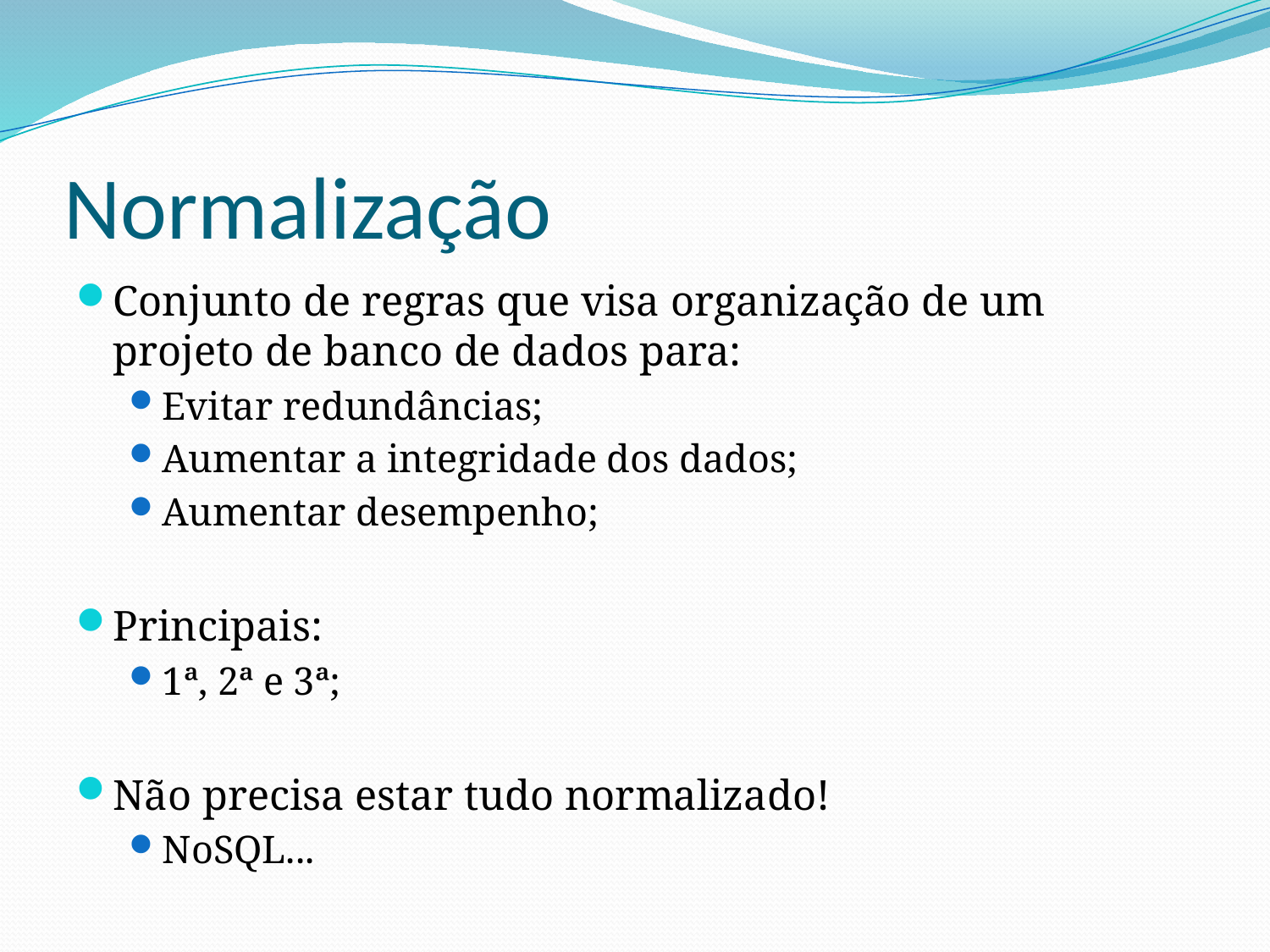

# Normalização
Conjunto de regras que visa organização de um projeto de banco de dados para:
Evitar redundâncias;
Aumentar a integridade dos dados;
Aumentar desempenho;

Principais:
1ª, 2ª e 3ª;

Não precisa estar tudo normalizado!
NoSQL...